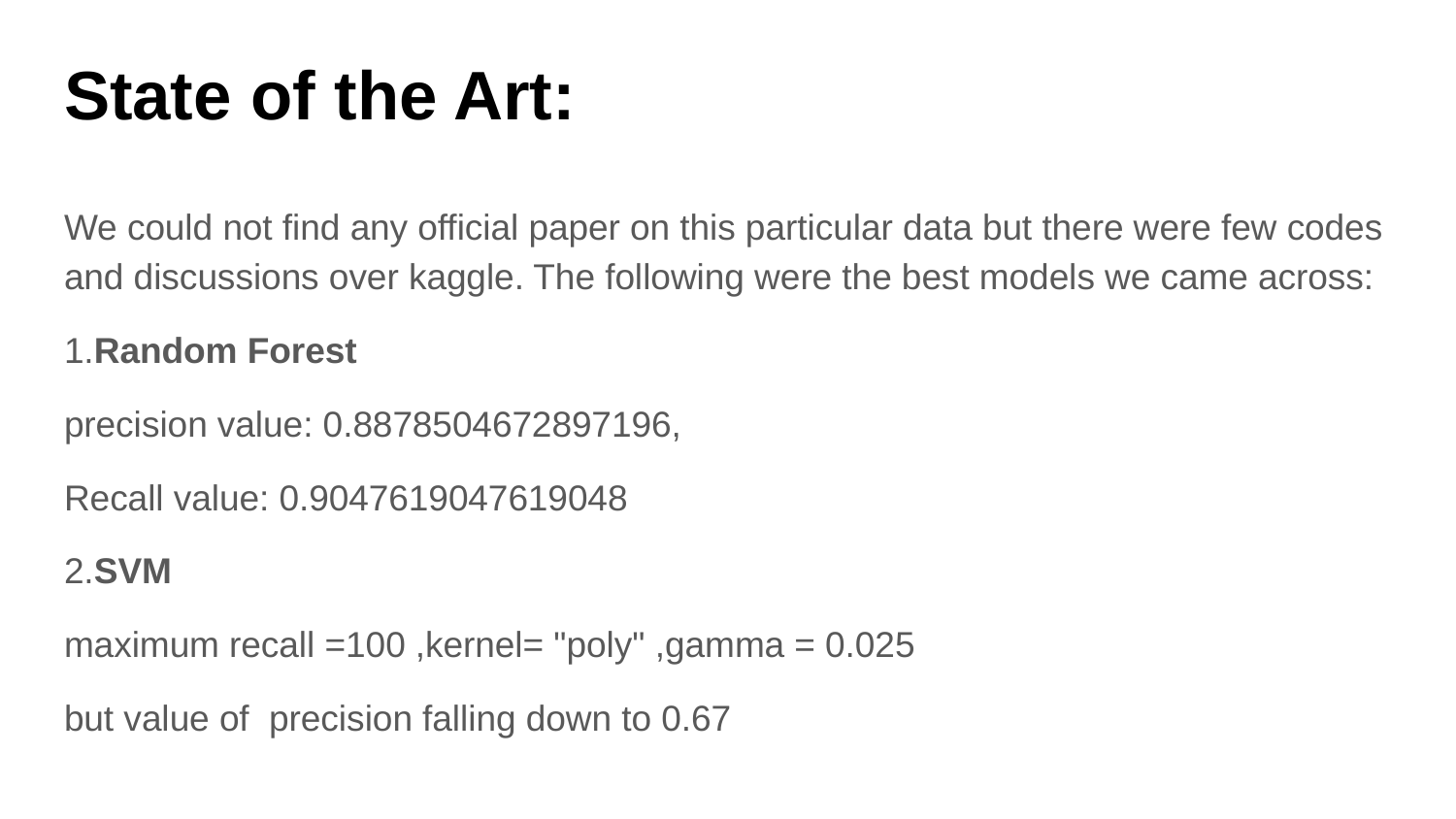

# State of the Art:
We could not find any official paper on this particular data but there were few codes and discussions over kaggle. The following were the best models we came across:
1.Random Forest
precision value: 0.8878504672897196,
Recall value: 0.9047619047619048
2.SVM
maximum recall =100 ,kernel= "poly" ,gamma = 0.025
but value of  precision falling down to 0.67